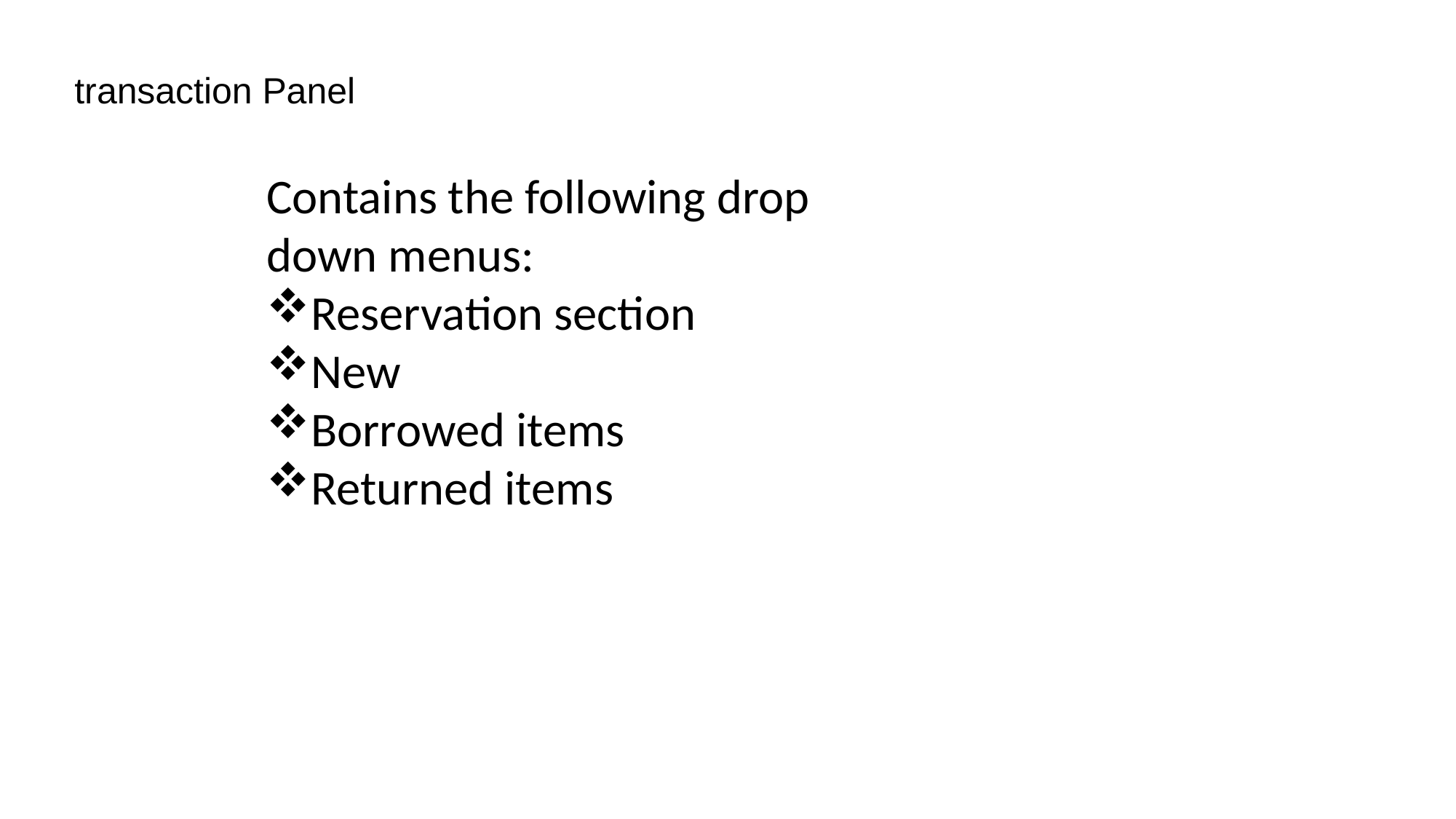

# transaction Panel
Contains the following drop down menus:
Reservation section
New
Borrowed items
Returned items